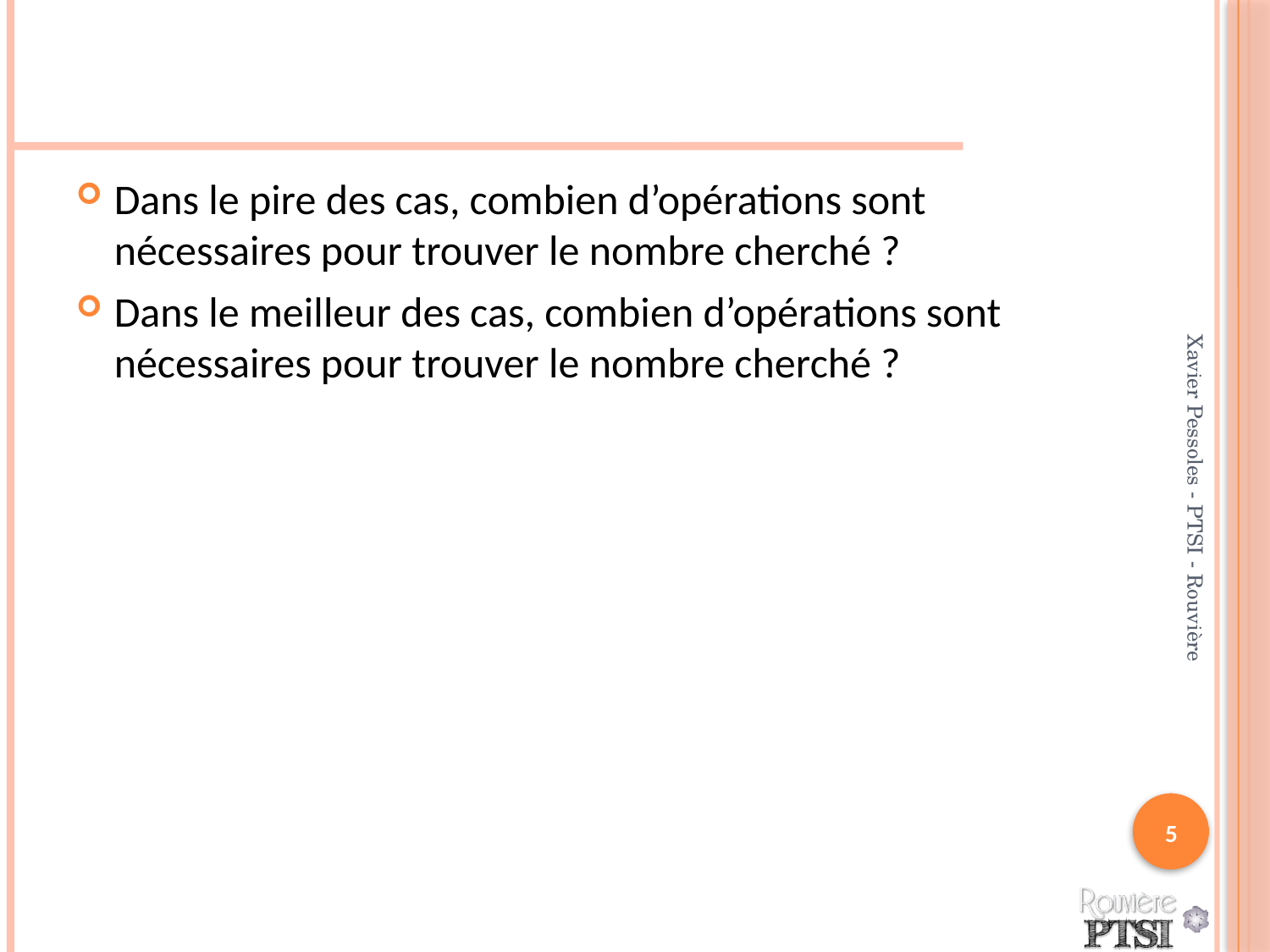

#
Dans le pire des cas, combien d’opérations sont nécessaires pour trouver le nombre cherché ?
Dans le meilleur des cas, combien d’opérations sont nécessaires pour trouver le nombre cherché ?
Xavier Pessoles - PTSI - Rouvière
5